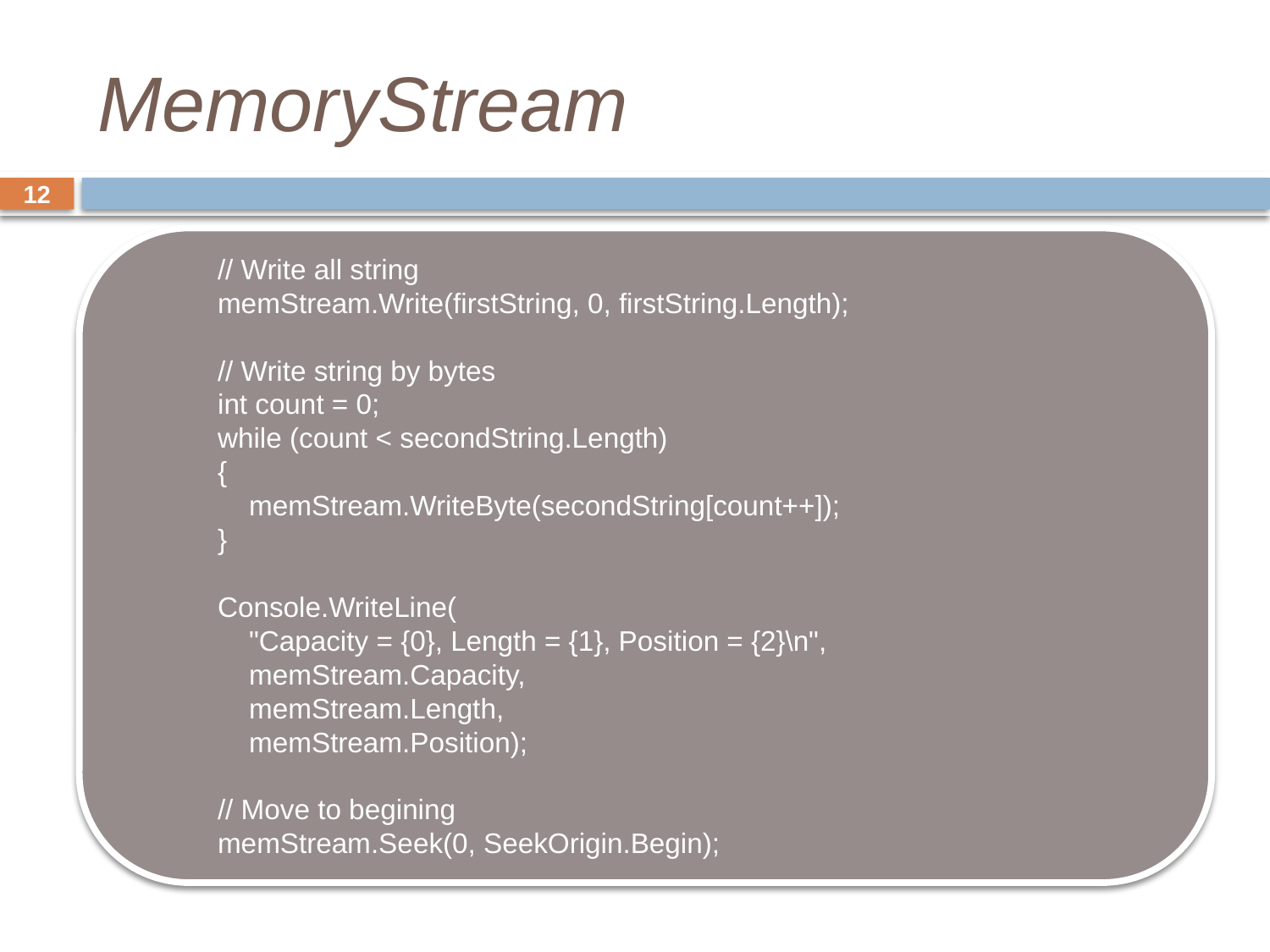

# MemoryStream
12
            // Write all string
            memStream.Write(firstString, 0, firstString.Length);

            // Write string by bytes
            int count = 0;
            while (count < secondString.Length)
            {
                memStream.WriteByte(secondString[count++]);
            }

            Console.WriteLine(
                "Capacity = {0}, Length = {1}, Position = {2}\n",
                memStream.Capacity,
                memStream.Length,
                memStream.Position);

            // Move to begining
            memStream.Seek(0, SeekOrigin.Begin);